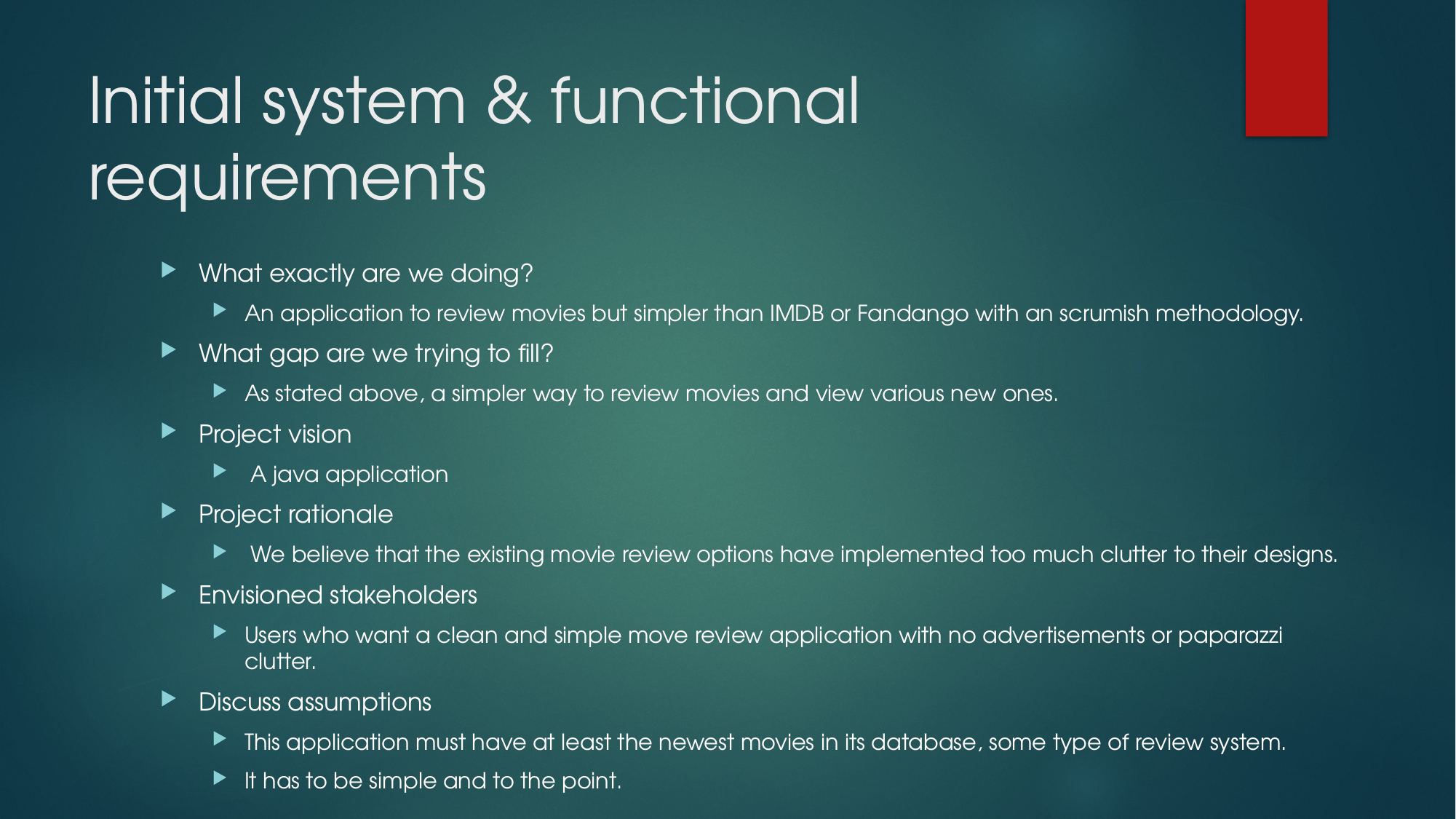

# Initial system & functional requirements
What exactly are we doing?
An application to review movies but simpler than IMDB or Fandango with an scrumish methodology.
What gap are we trying to fill?
As stated above, a simpler way to review movies and view various new ones.
Project vision
 A java application
Project rationale
 We believe that the existing movie review options have implemented too much clutter to their designs.
Envisioned stakeholders
Users who want a clean and simple move review application with no advertisements or paparazzi clutter.
Discuss assumptions
This application must have at least the newest movies in its database, some type of review system.
It has to be simple and to the point.